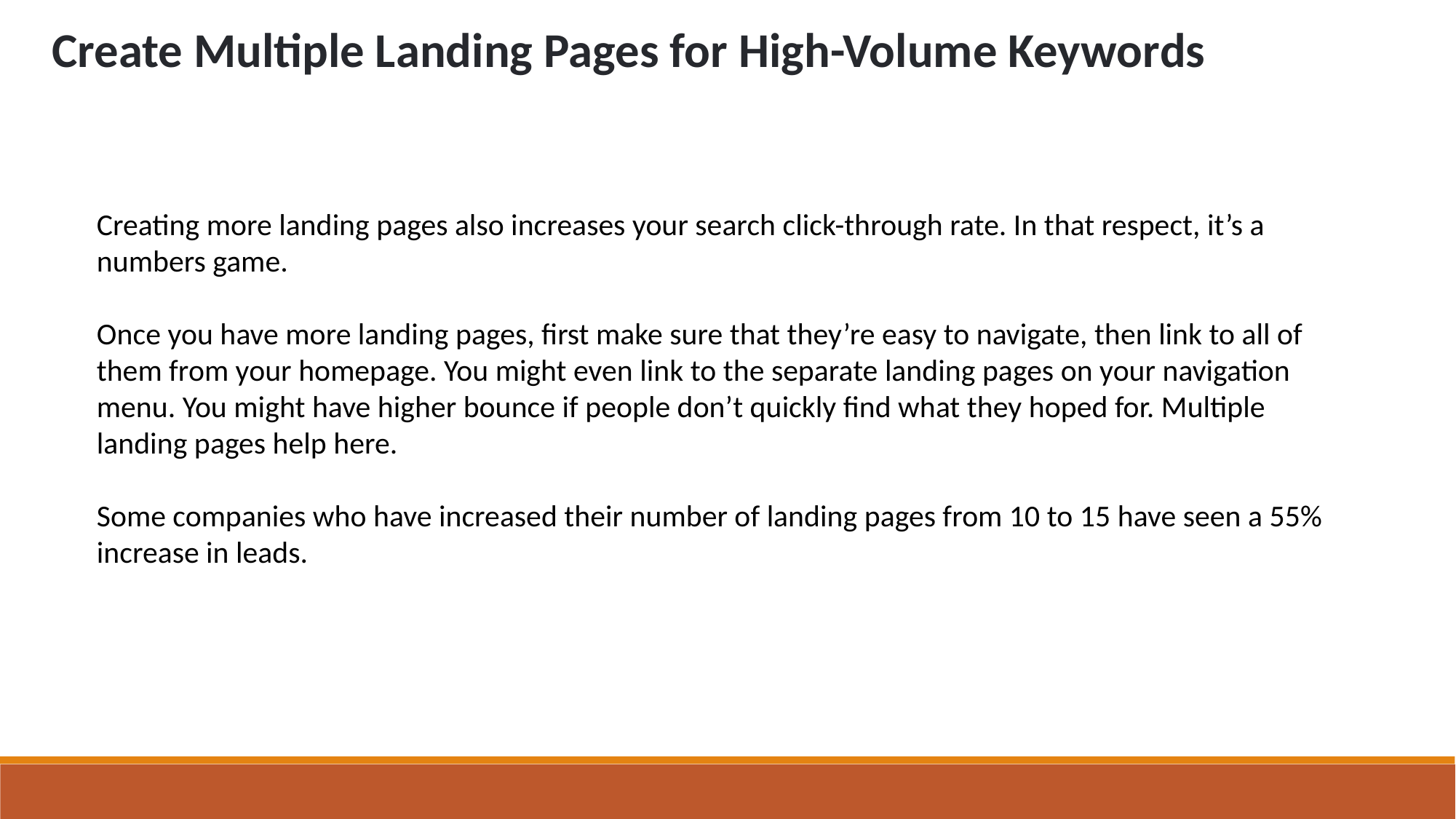

Create Multiple Landing Pages for High-Volume Keywords

Creating more landing pages also increases your search click-through rate. In that respect, it’s a numbers game.

Once you have more landing pages, first make sure that they’re easy to navigate, then link to all of them from your homepage. You might even link to the separate landing pages on your navigation menu. You might have higher bounce if people don’t quickly find what they hoped for. Multiple landing pages help here.

Some companies who have increased their number of landing pages from 10 to 15 have seen a 55% increase in leads.